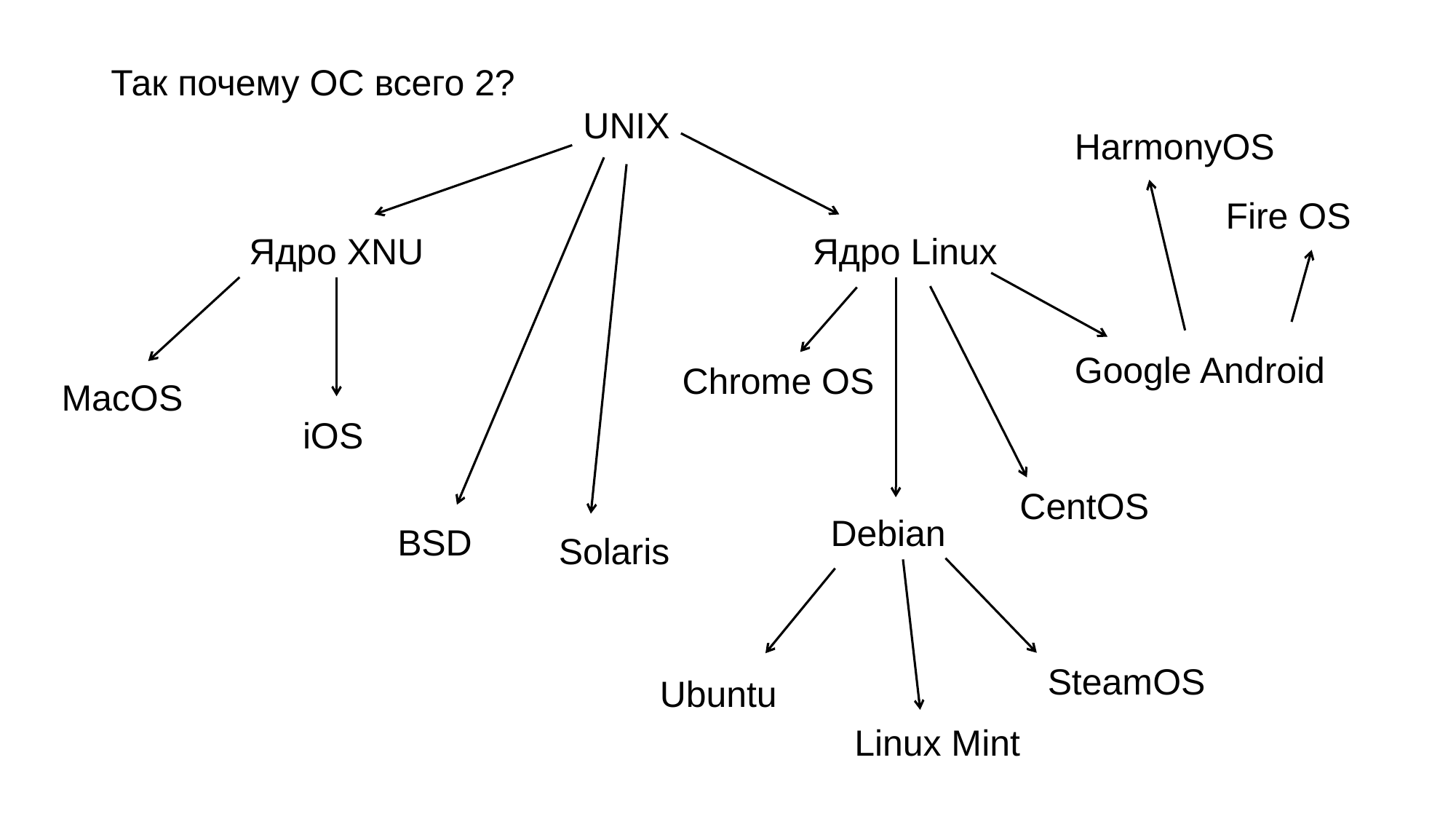

# Так почему ОС всего 2?
UNIX
HarmonyOS
Fire OS
Ядро XNU
Ядро Linux
Google Android
Chrome OS
MacOS
iOS
CentOS
Debian
BSD
Solaris
SteamOS
Ubuntu
Linux Mint